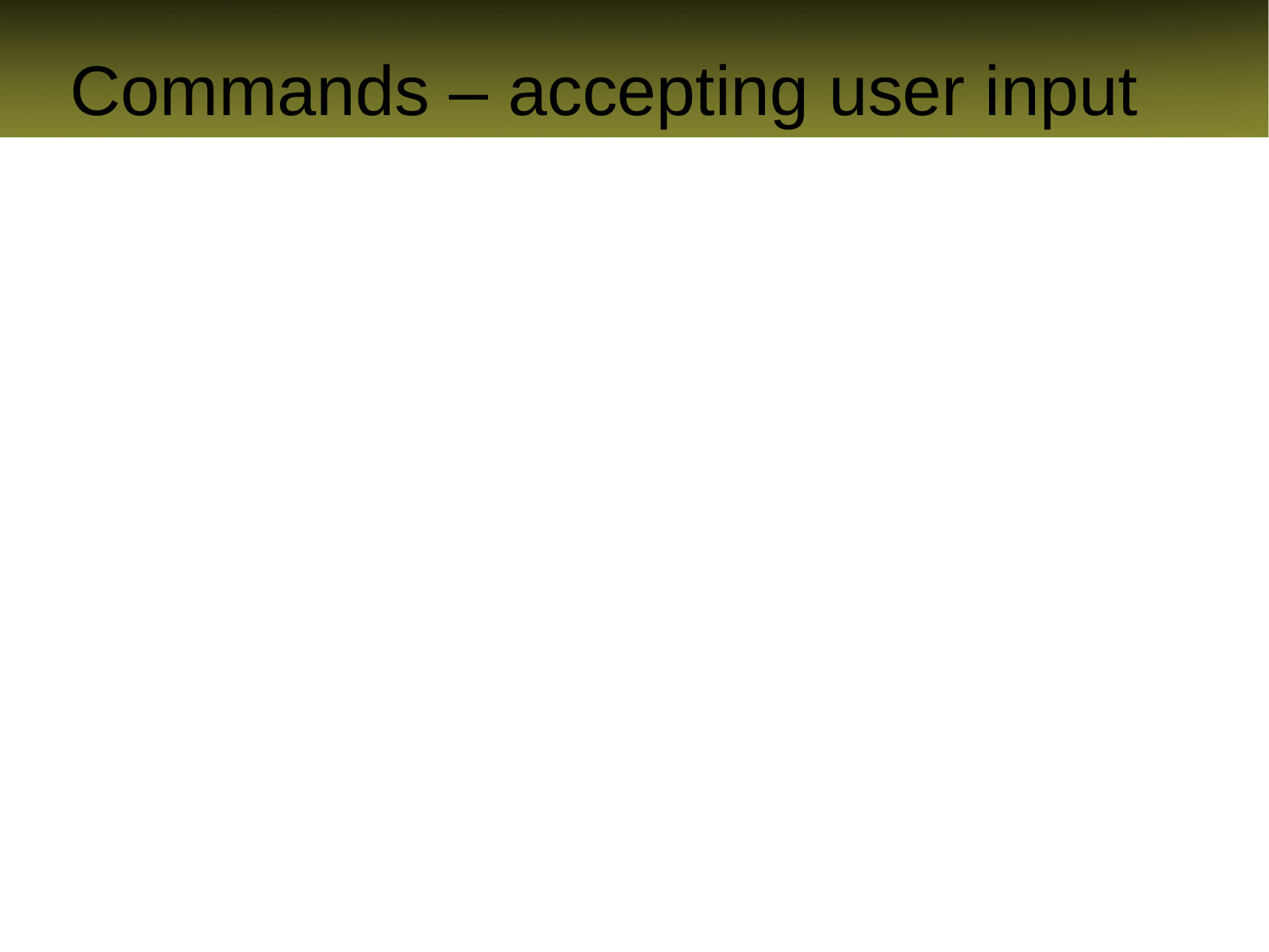

Implemented as simple fire & forget mode

User should assume that the command succeeded
Therefore validation should occur before sending the command

Race conditions still need to be dealt with
# Commands – accepting user input